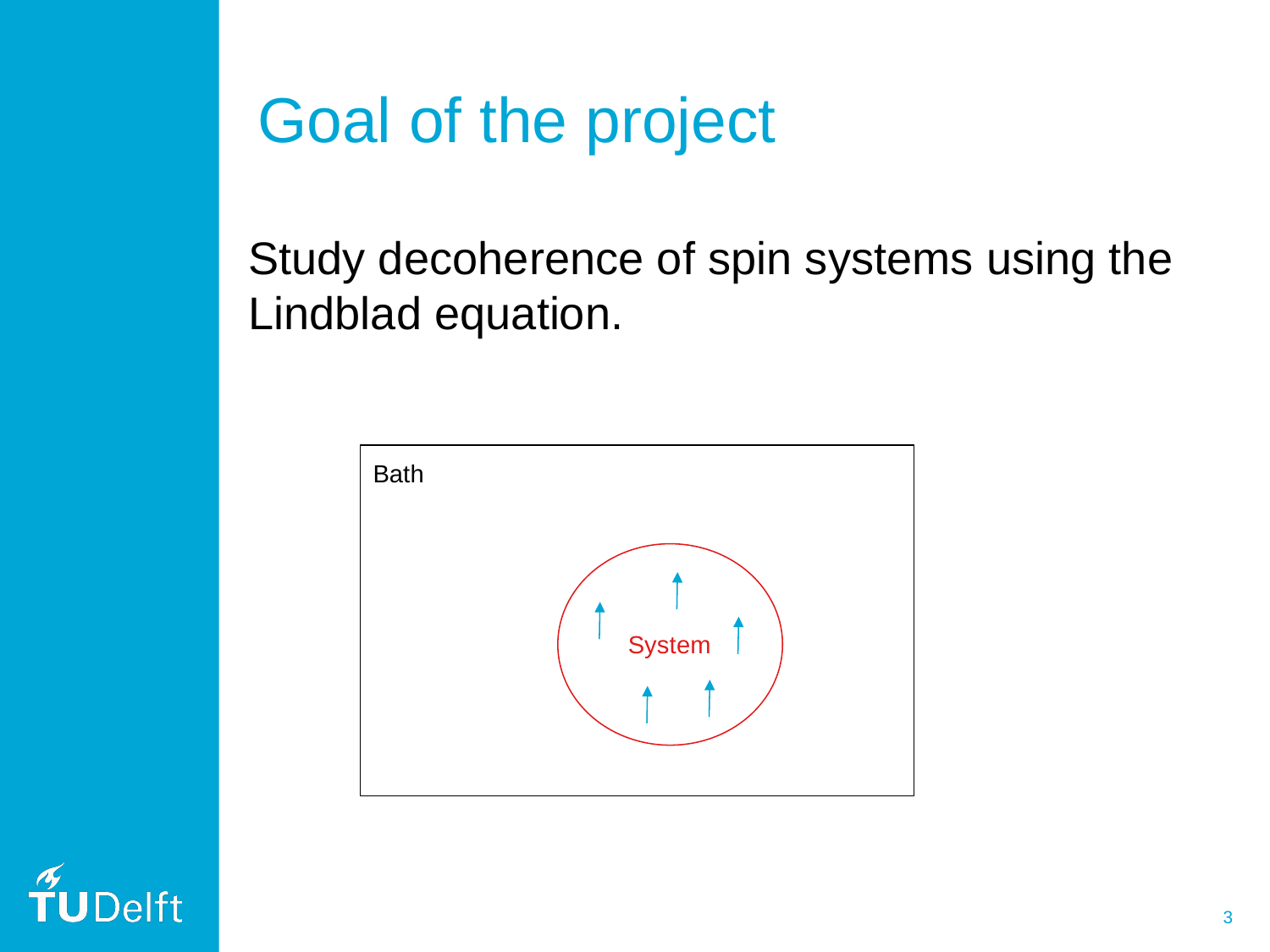

# Goal of the project
Study decoherence of spin systems using the Lindblad equation.

Bath

System